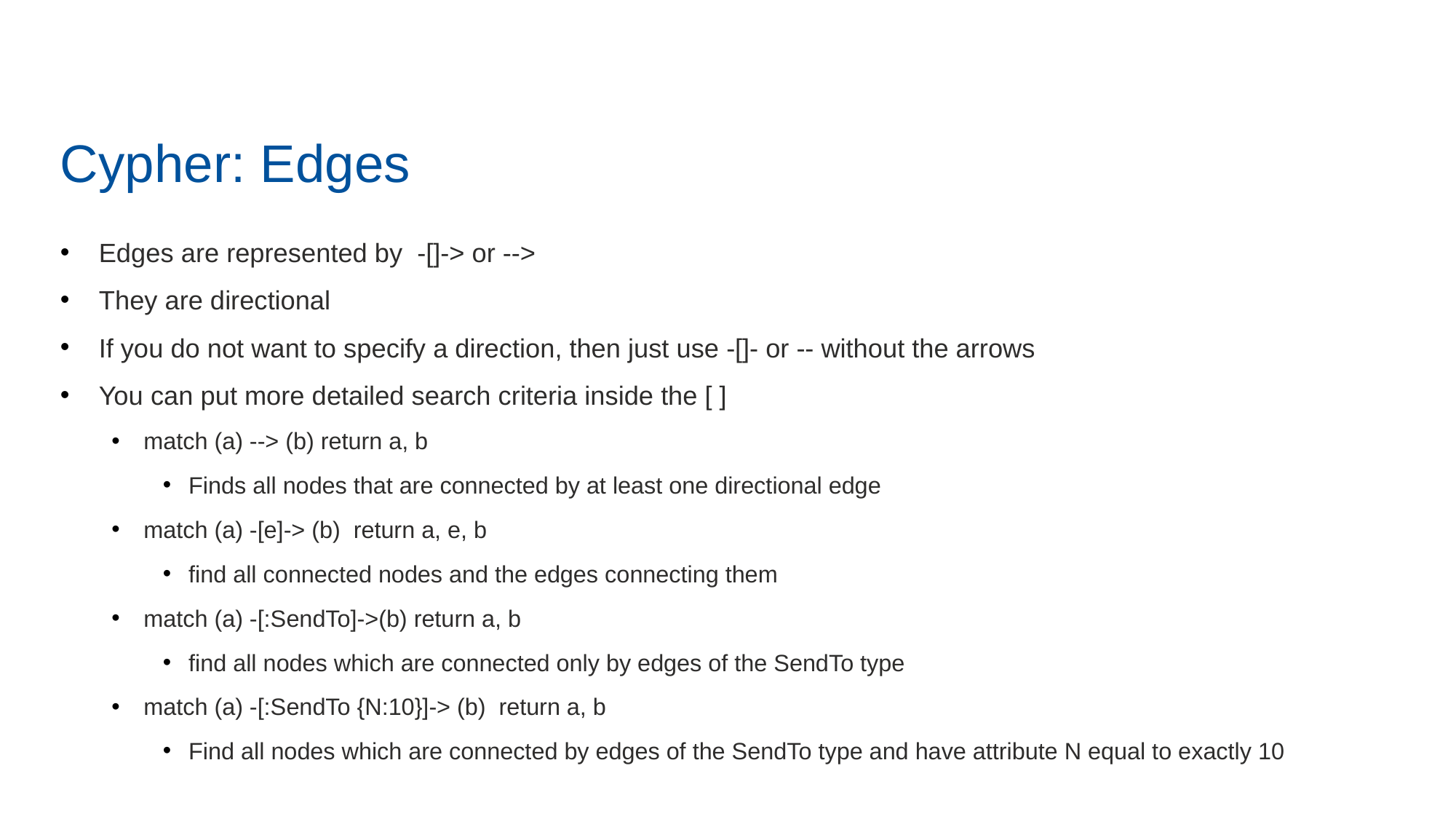

15
# Cypher: Edges
Edges are represented by  -[]-> or -->
They are directional
If you do not want to specify a direction, then just use -[]- or -- without the arrows
You can put more detailed search criteria inside the [ ]
match (a) --> (b) return a, b
Finds all nodes that are connected by at least one directional edge
match (a) -[e]-> (b)  return a, e, b
find all connected nodes and the edges connecting them
match (a) -[:SendTo]->(b) return a, b
find all nodes which are connected only by edges of the SendTo type
match (a) -[:SendTo {N:10}]-> (b)  return a, b
Find all nodes which are connected by edges of the SendTo type and have attribute N equal to exactly 10